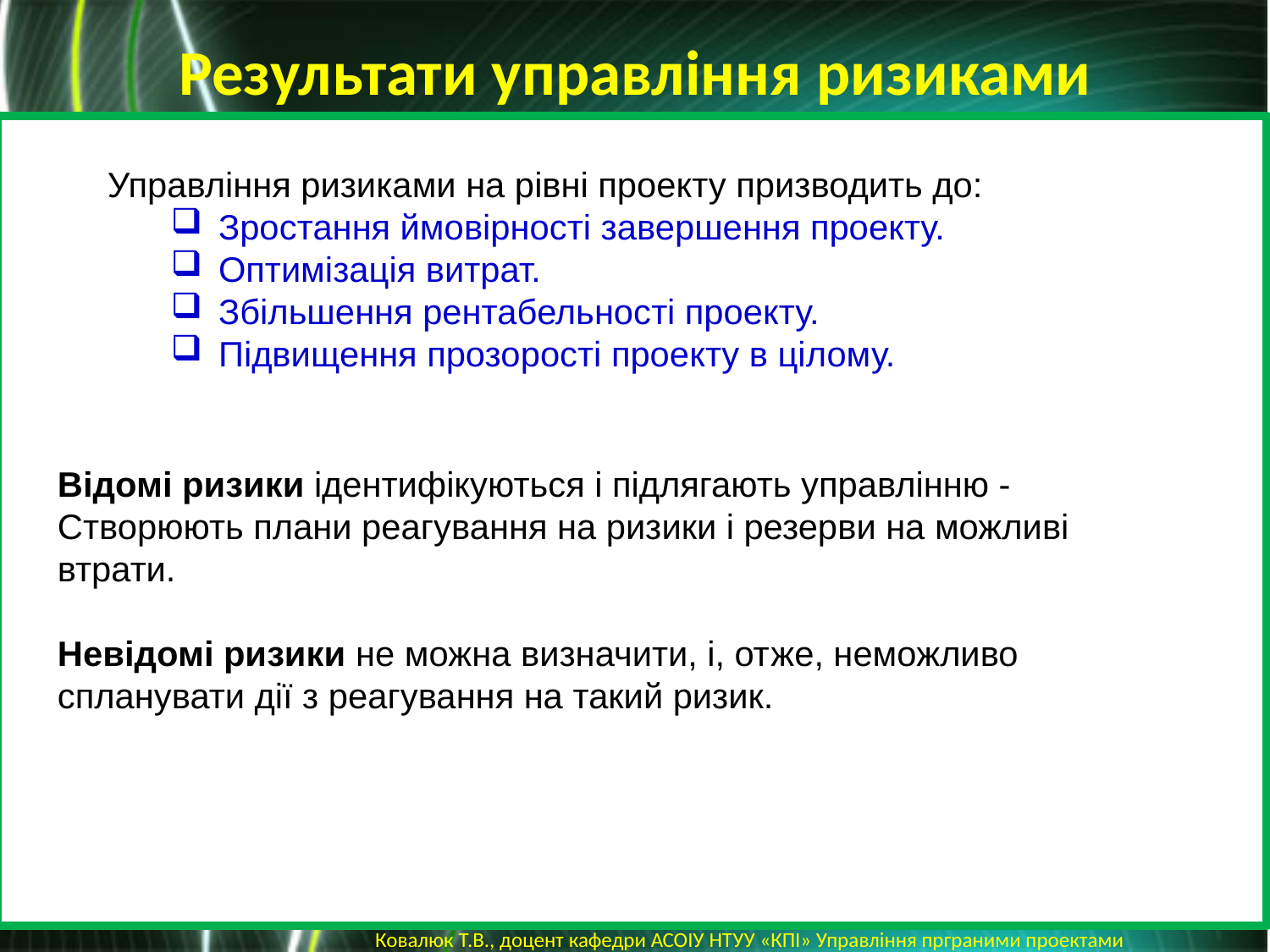

Результати управління ризиками
Управління ризиками на рівні проекту призводить до:
Зростання ймовірності завершення проекту.
Оптимізація витрат.
Збільшення рентабельності проекту.
Підвищення прозорості проекту в цілому.
Відомі ризики ідентифікуються і підлягають управлінню - Створюють плани реагування на ризики і резерви на можливі втрати.

Невідомі ризики не можна визначити, і, отже, неможливо спланувати дії з реагування на такий ризик.